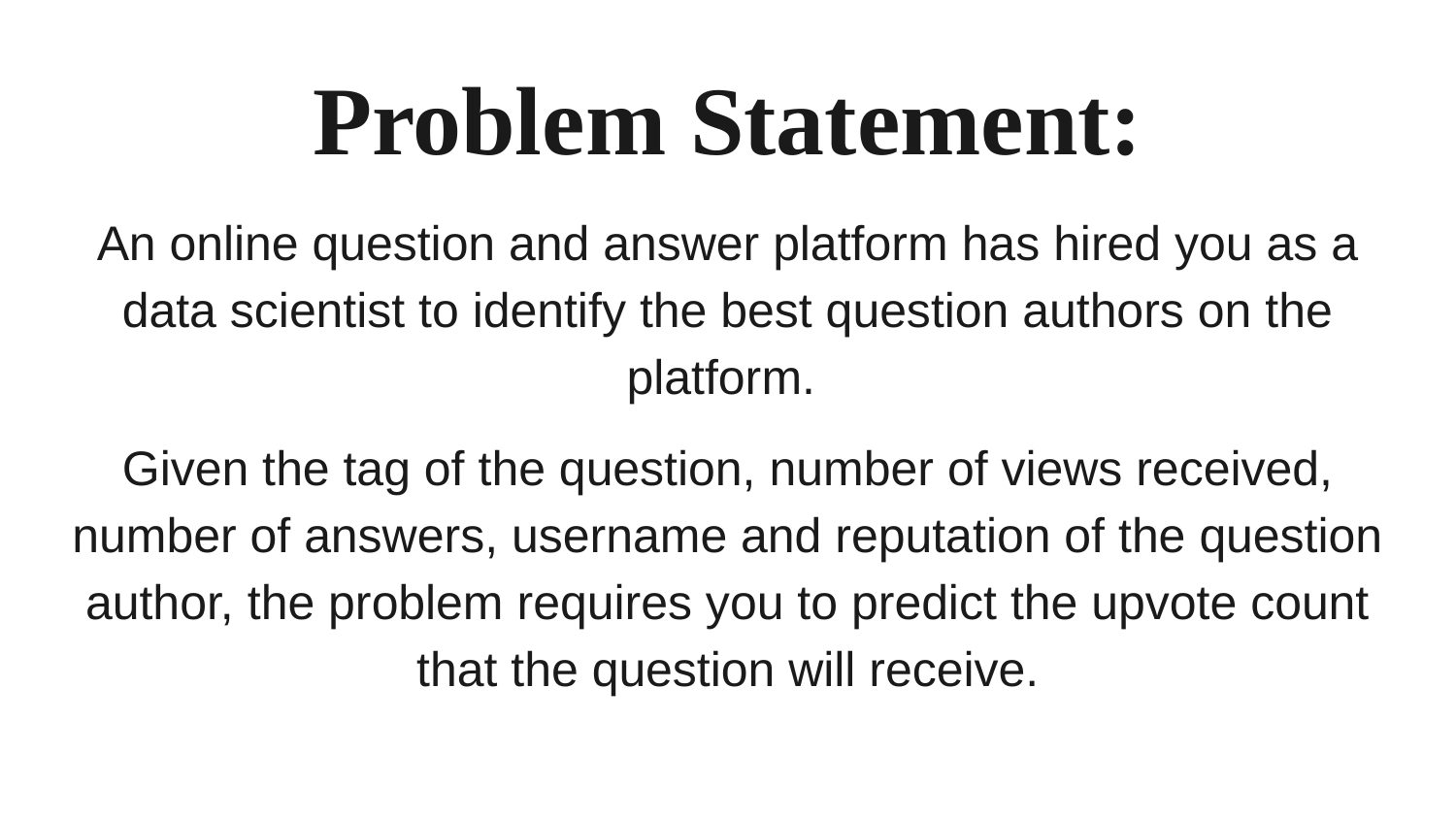

Problem Statement:

An online question and answer platform has hired you as a data scientist to identify the best question authors on the platform.
Given the tag of the question, number of views received, number of answers, username and reputation of the question author, the problem requires you to predict the upvote count that the question will receive.